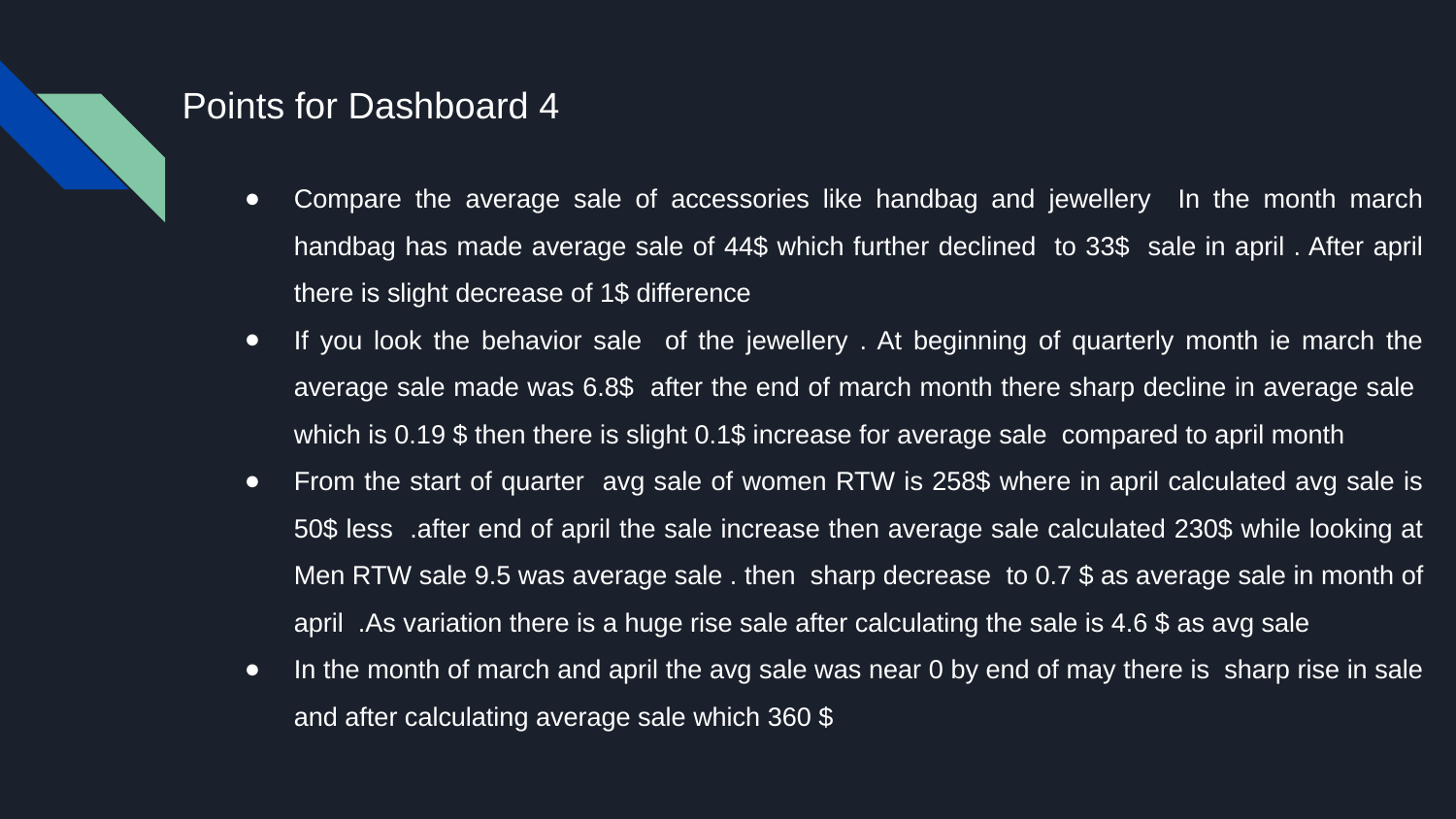

# Points for Dashboard 4
Compare the average sale of accessories like handbag and jewellery  In the month march handbag has made average sale of 44$ which further declined  to 33$  sale in april . After april there is slight decrease of 1$ difference
If you look the behavior sale  of the jewellery . At beginning of quarterly month ie march the average sale made was 6.8$  after the end of march month there sharp decline in average sale  which is 0.19 $ then there is slight 0.1$ increase for average sale  compared to april month
From the start of quarter  avg sale of women RTW is 258$ where in april calculated avg sale is 50$ less  .after end of april the sale increase then average sale calculated 230$ while looking at Men RTW sale 9.5 was average sale . then  sharp decrease  to 0.7 $ as average sale in month of april  .As variation there is a huge rise sale after calculating the sale is 4.6 $ as avg sale
In the month of march and april the avg sale was near 0 by end of may there is  sharp rise in sale and after calculating average sale which 360 $